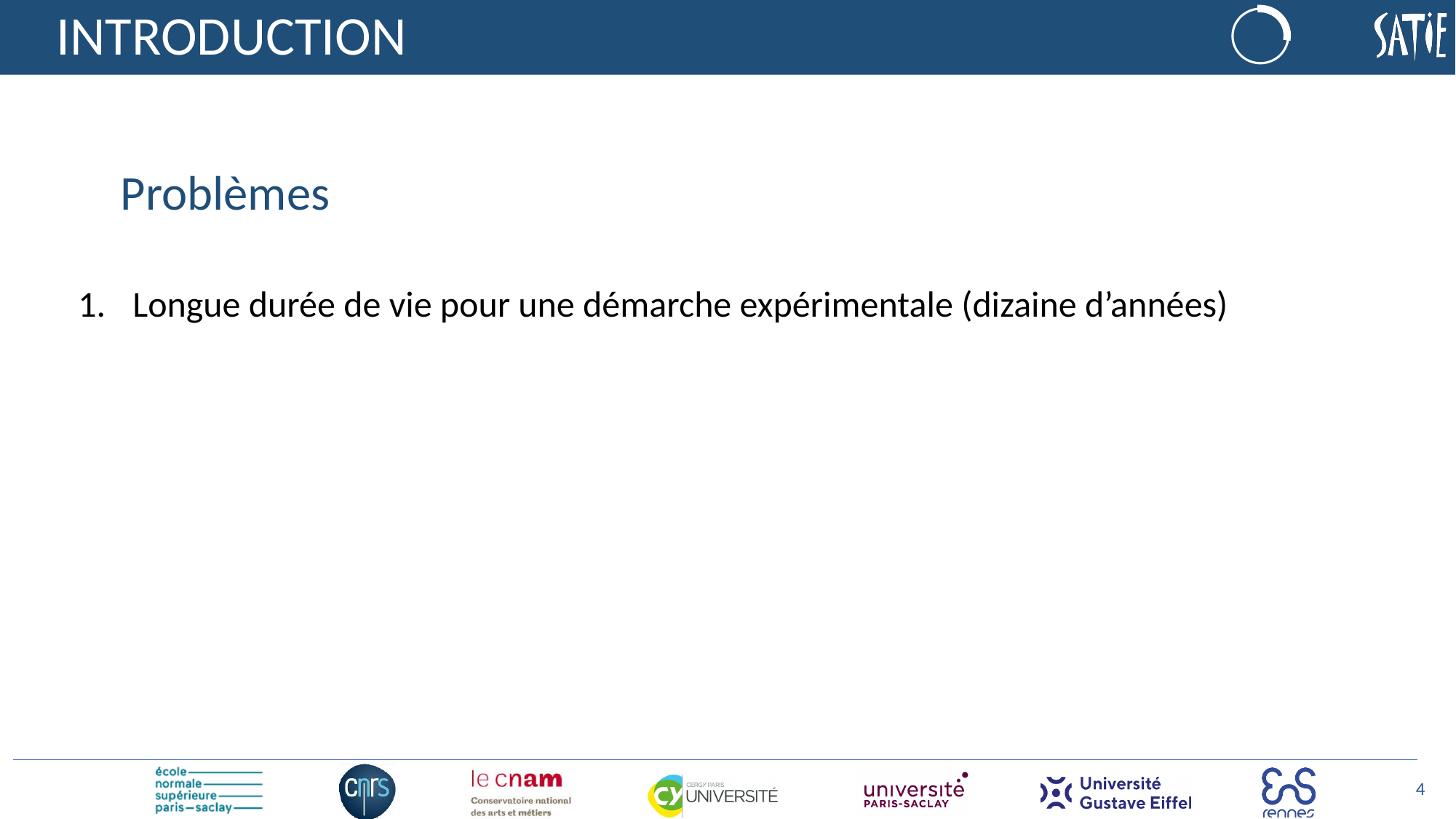

# INTRODUCTION

Problèmes
Longue durée de vie pour une démarche expérimentale (dizaine d’années)

4